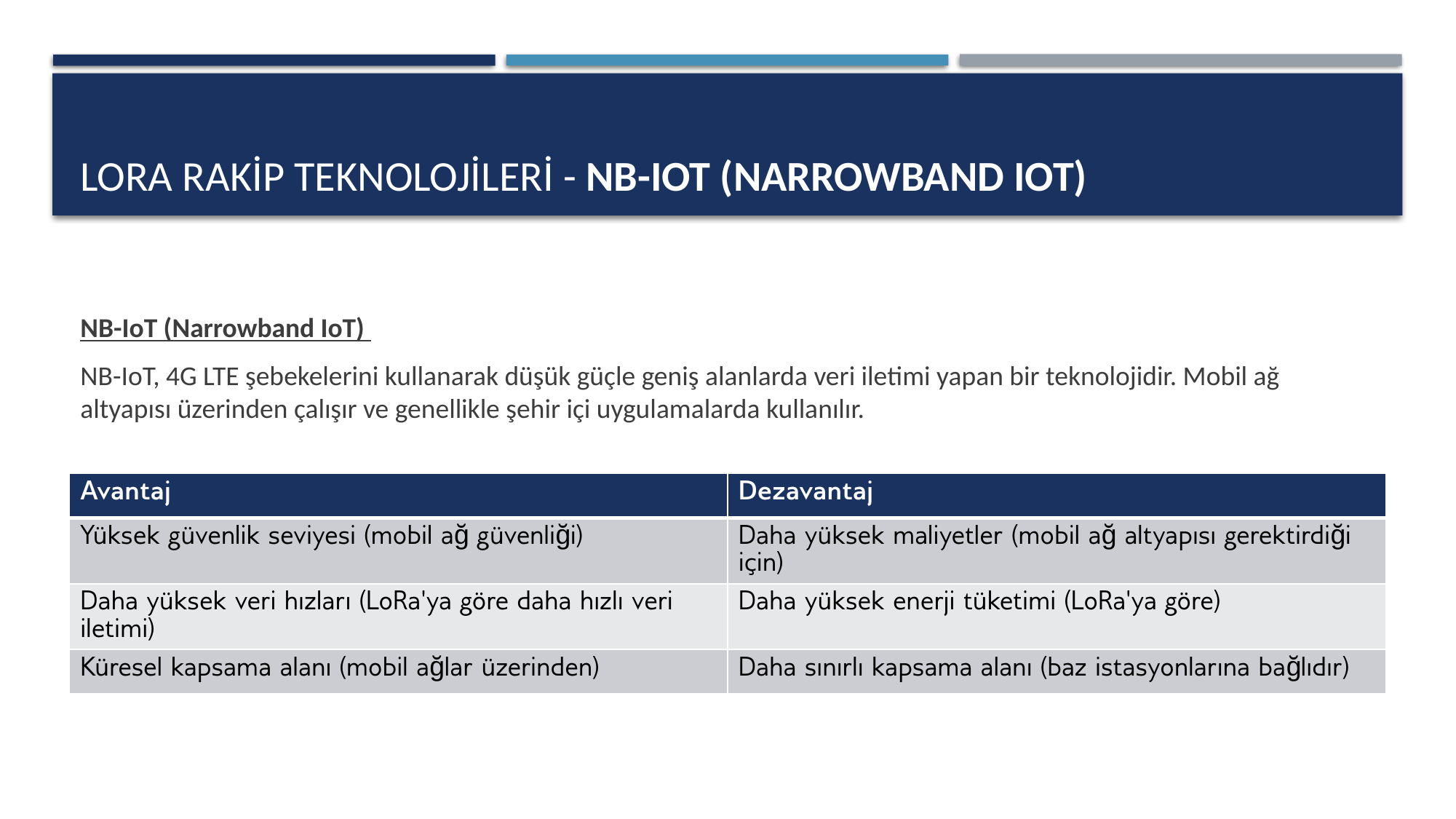

# LORA Rakip Teknolojileri - NB-IoT (Narrowband IoT)
NB-IoT (Narrowband IoT)
NB-IoT, 4G LTE şebekelerini kullanarak düşük güçle geniş alanlarda veri iletimi yapan bir teknolojidir. Mobil ağ altyapısı üzerinden çalışır ve genellikle şehir içi uygulamalarda kullanılır.
| Avantaj | Dezavantaj |
| --- | --- |
| Yüksek güvenlik seviyesi (mobil ağ güvenliği) | Daha yüksek maliyetler (mobil ağ altyapısı gerektirdiği için) |
| Daha yüksek veri hızları (LoRa'ya göre daha hızlı veri iletimi) | Daha yüksek enerji tüketimi (LoRa'ya göre) |
| Küresel kapsama alanı (mobil ağlar üzerinden) | Daha sınırlı kapsama alanı (baz istasyonlarına bağlıdır) |